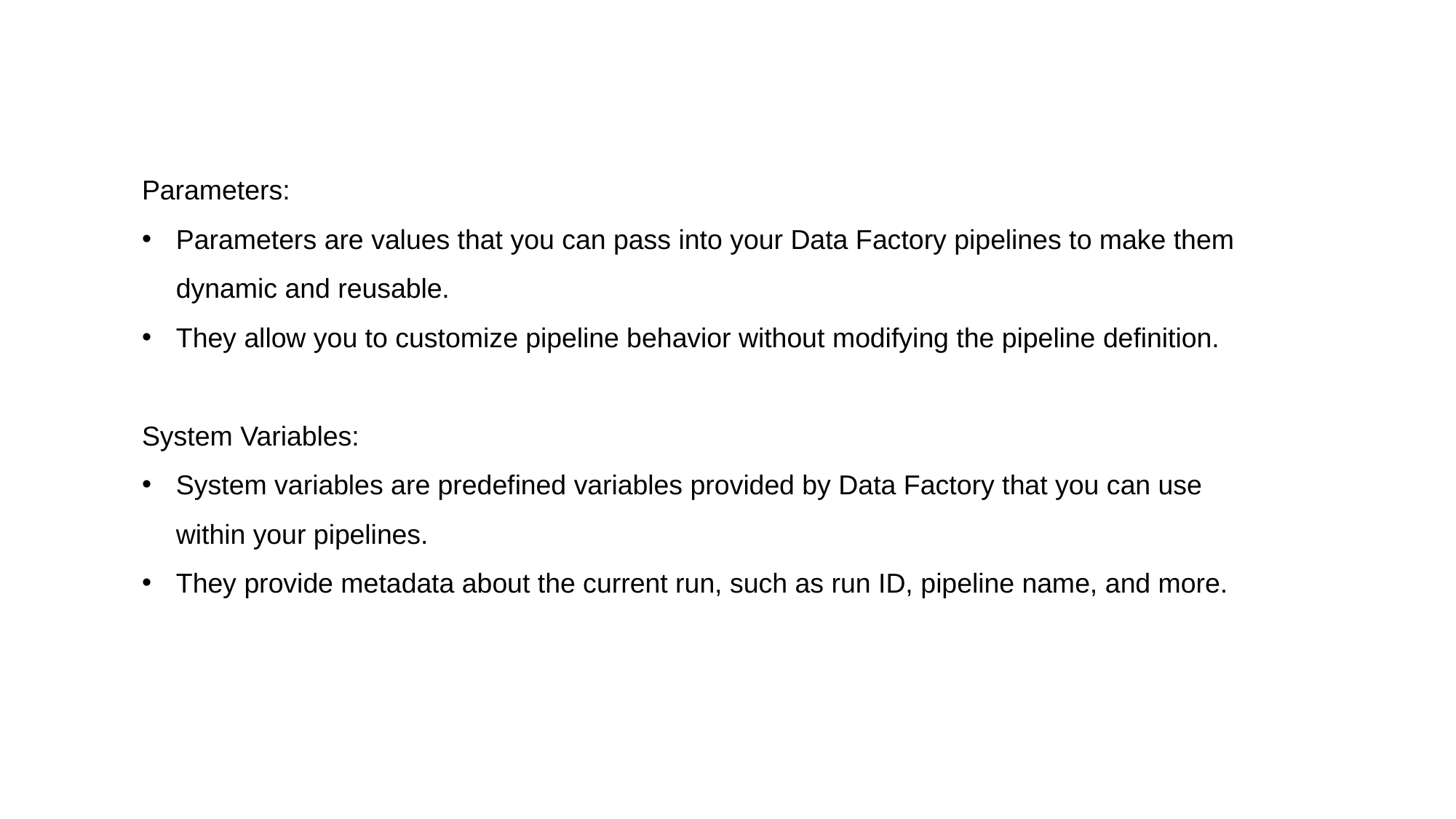

Parameters:
Parameters are values that you can pass into your Data Factory pipelines to make them dynamic and reusable.
They allow you to customize pipeline behavior without modifying the pipeline definition.

System Variables:
System variables are predefined variables provided by Data Factory that you can use within your pipelines.
They provide metadata about the current run, such as run ID, pipeline name, and more.